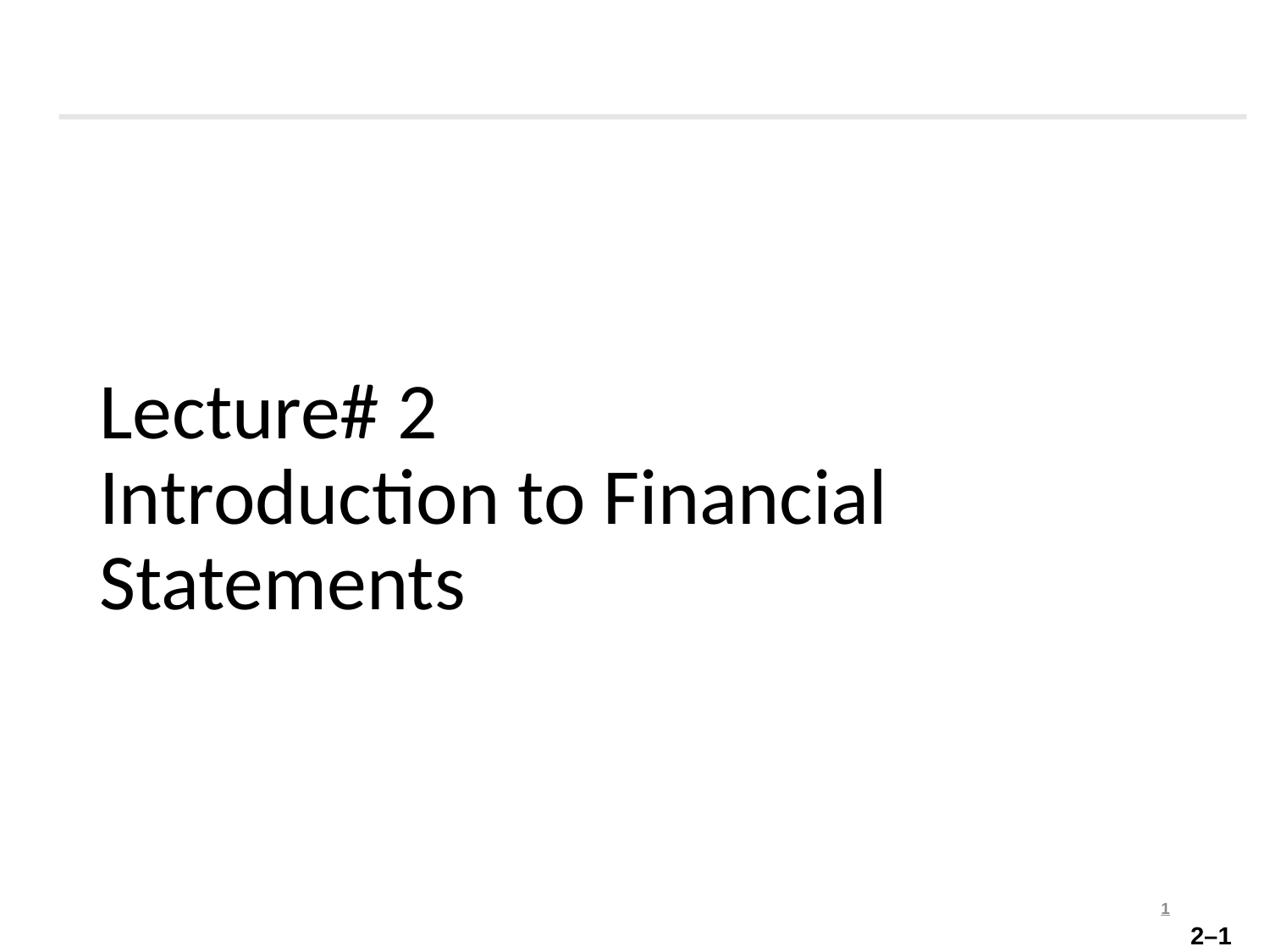

# Lecture# 2 Introduction to Financial Statements
1